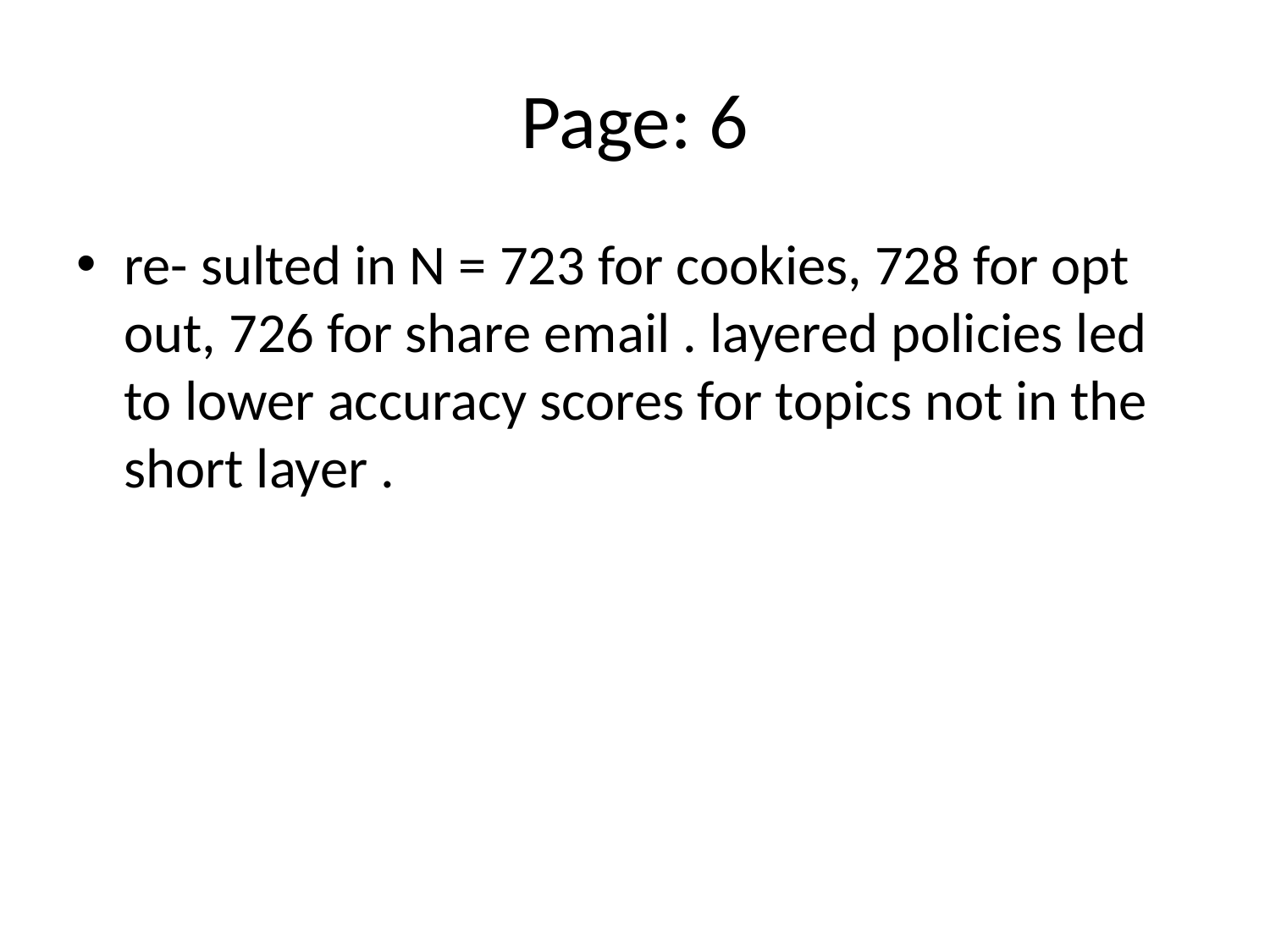

# Page: 6
re- sulted in N = 723 for cookies, 728 for opt out, 726 for share email . layered policies led to lower accuracy scores for topics not in the short layer .